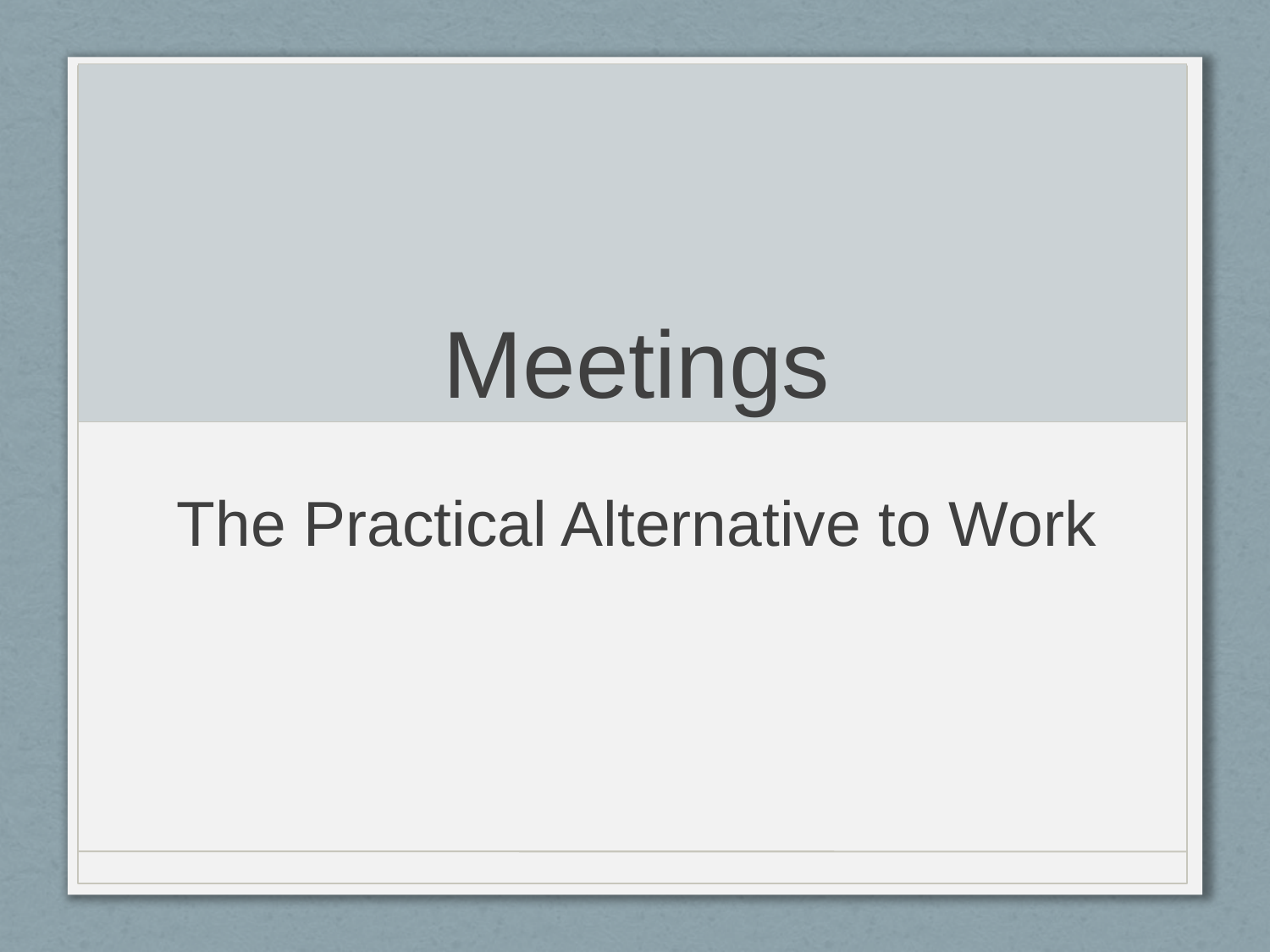

# Meetings
The Practical Alternative to Work